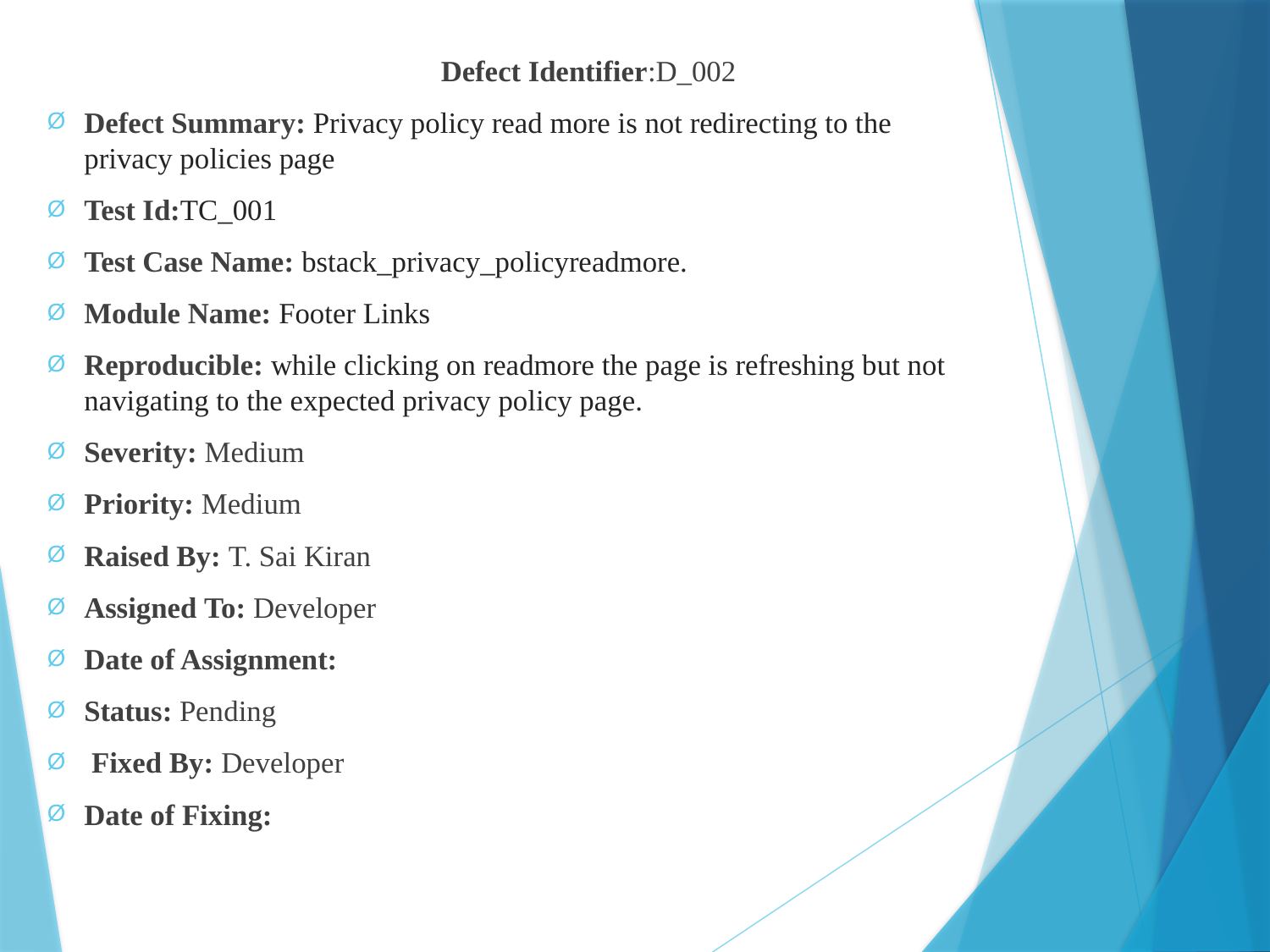

Defect Identifier:D_002
Defect Summary: Privacy policy read more is not redirecting to the privacy policies page
Test Id:TC_001
Test Case Name: bstack_privacy_policyreadmore.
Module Name: Footer Links
Reproducible: while clicking on readmore the page is refreshing but not navigating to the expected privacy policy page.
Severity: Medium
Priority: Medium
Raised By: T. Sai Kiran
Assigned To: Developer
Date of Assignment:
Status: Pending
Fixed By: Developer
Date of Fixing: